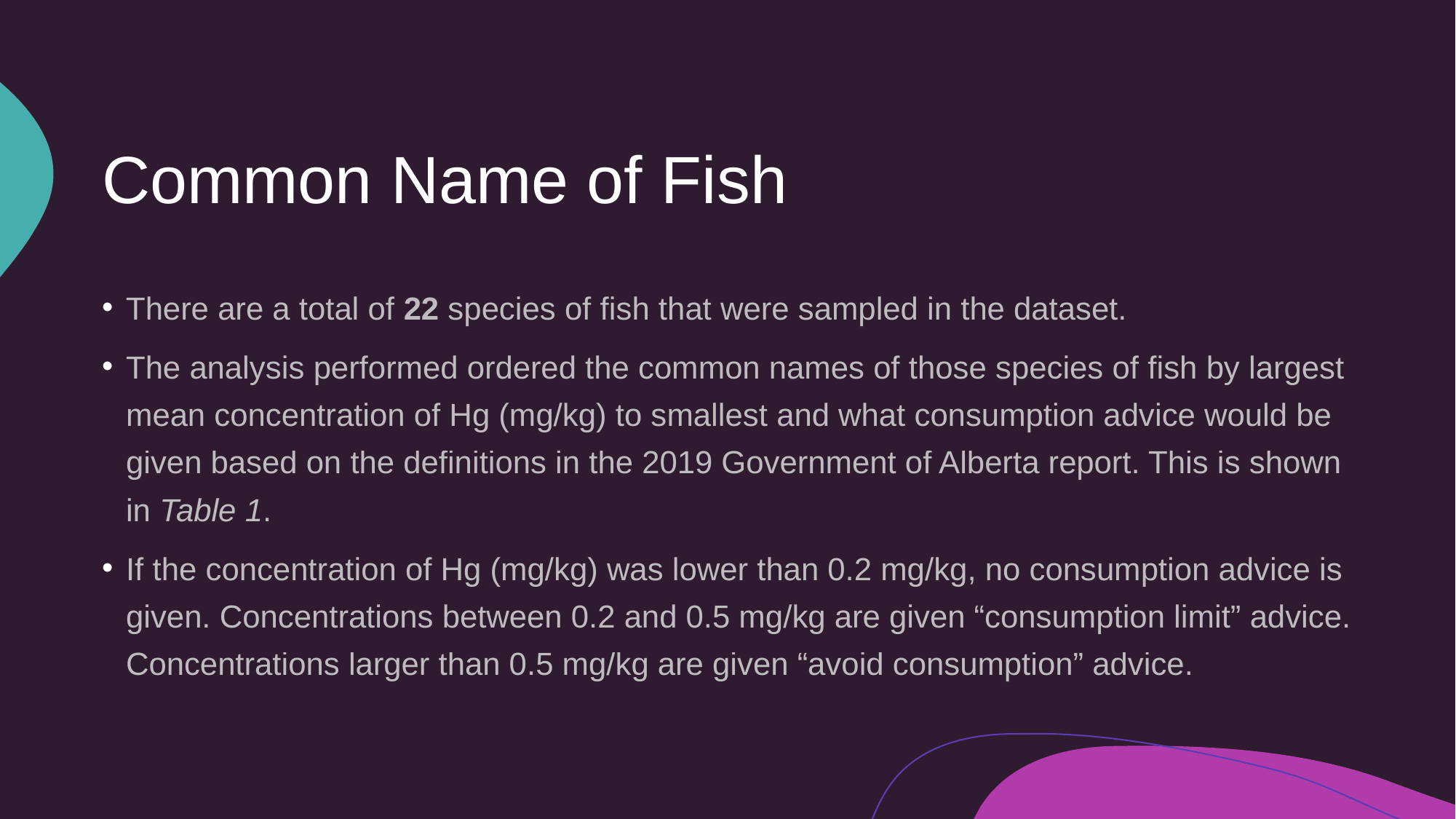

# Common Name of Fish
There are a total of 22 species of fish that were sampled in the dataset.
The analysis performed ordered the common names of those species of fish by largest mean concentration of Hg (mg/kg) to smallest and what consumption advice would be given based on the definitions in the 2019 Government of Alberta report. This is shown in Table 1.
If the concentration of Hg (mg/kg) was lower than 0.2 mg/kg, no consumption advice is given. Concentrations between 0.2 and 0.5 mg/kg are given “consumption limit” advice. Concentrations larger than 0.5 mg/kg are given “avoid consumption” advice.